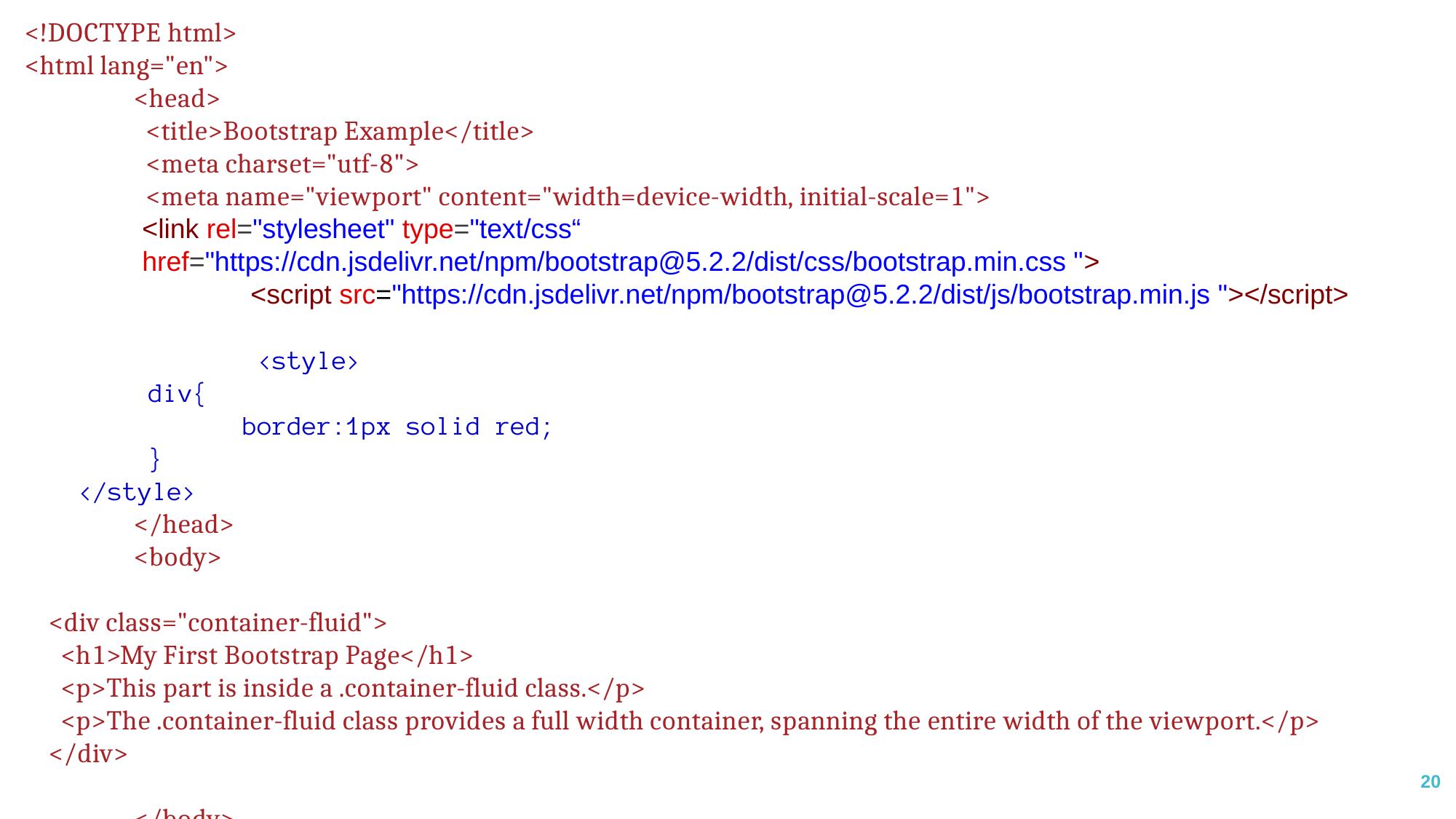

<!DOCTYPE html>
<html lang="en">
	<head>
  <title>Bootstrap Example</title>
  <meta charset="utf-8">
  <meta name="viewport" content="width=device-width, initial-scale=1">
  	<link rel="stylesheet" type="text/css“ href="https://cdn.jsdelivr.net/npm/bootstrap@5.2.2/dist/css/bootstrap.min.css ">
   		 <script src="https://cdn.jsdelivr.net/npm/bootstrap@5.2.2/dist/js/bootstrap.min.js "></script>

		 <style>
 	 div{
  		border:1px solid red;
 	 }
  </style>
	</head>
	<body>

<div class="container-fluid">
  <h1>My First Bootstrap Page</h1>
  <p>This part is inside a .container-fluid class.</p>
  <p>The .container-fluid class provides a full width container, spanning the entire width of the viewport.</p>
</div>

	</body>
</html>
20